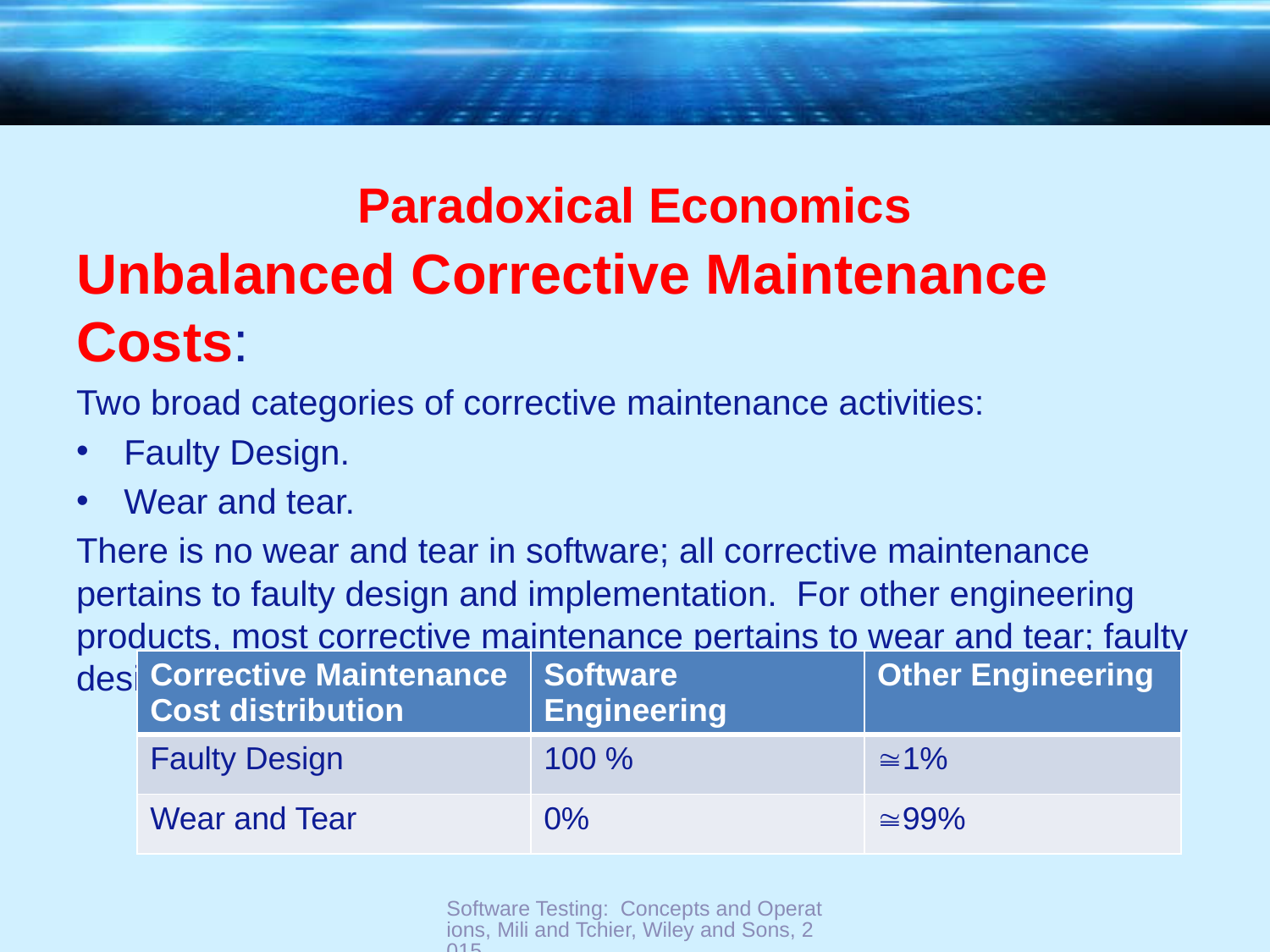

# Paradoxical Economics
Unbalanced Corrective Maintenance Costs:
Two broad categories of corrective maintenance activities:
Faulty Design.
Wear and tear.
There is no wear and tear in software; all corrective maintenance pertains to faulty design and implementation.  For other engineering products, most corrective maintenance pertains to wear and tear; faulty design also happens (re: product recalls), but is very rare.
| Corrective Maintenance Cost distribution | Software Engineering | Other Engineering |
| --- | --- | --- |
| Faulty Design | 100 % | ≅1% |
| Wear and Tear | 0% | ≅99% |
Software Testing:  Concepts and Operations, Mili and Tchier, Wiley and Sons, 2015